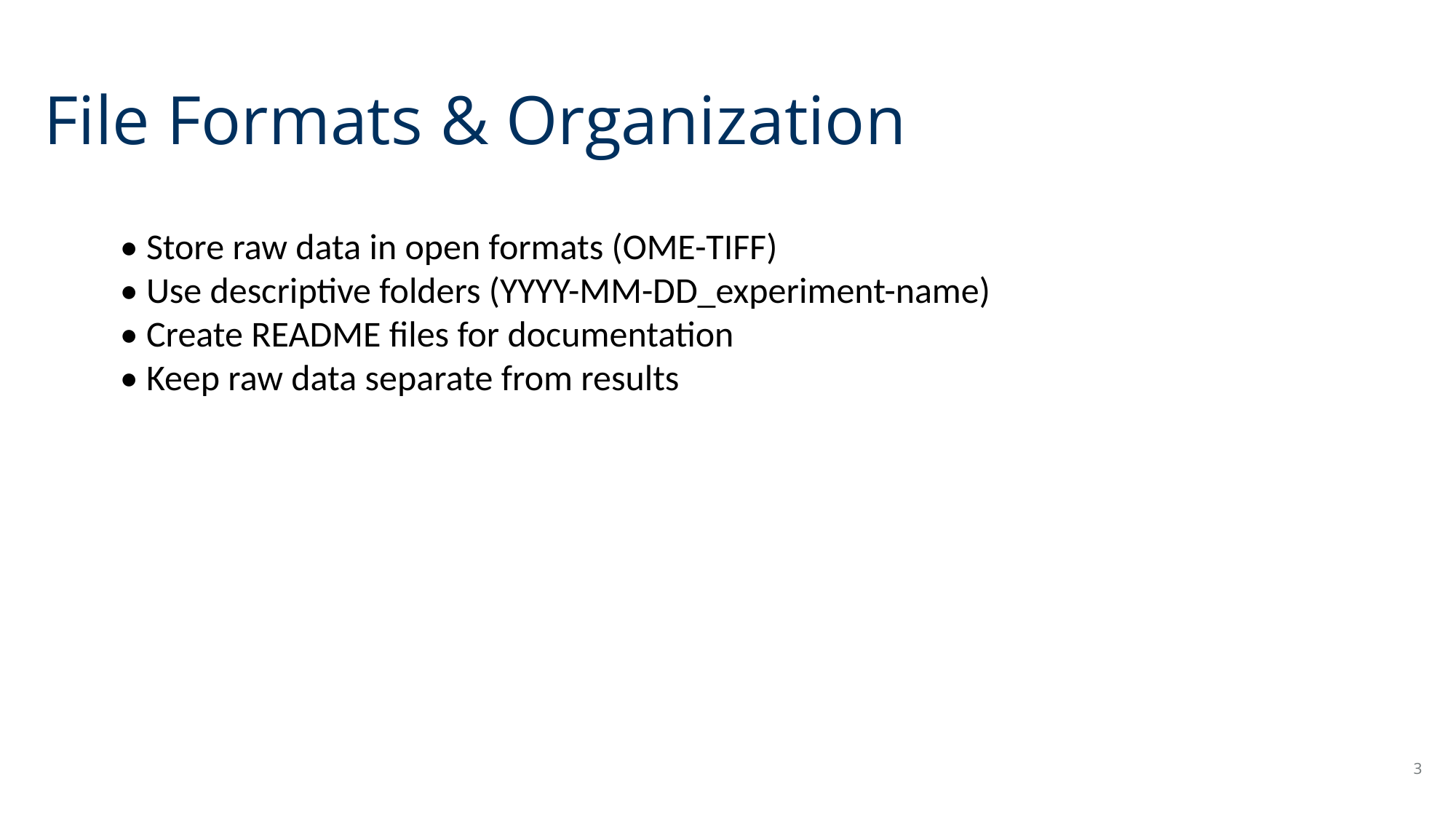

# File Formats & Organization
• Store raw data in open formats (OME-TIFF)
• Use descriptive folders (YYYY-MM-DD_experiment-name)
• Create README files for documentation
• Keep raw data separate from results